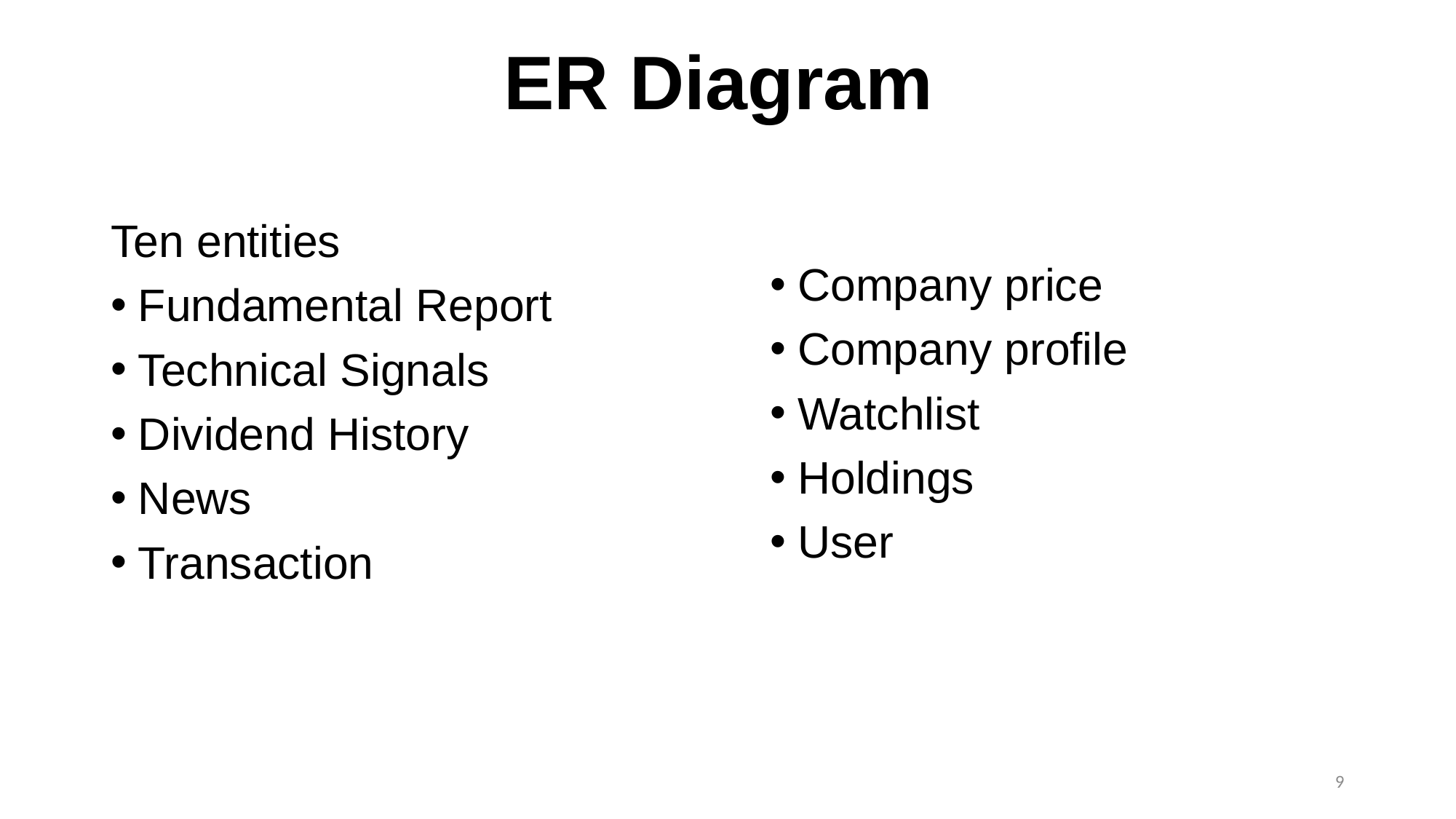

# ER Diagram
Ten entities
Fundamental Report
Technical Signals
Dividend History
News
Transaction
Company price
Company profile
Watchlist
Holdings
User
9